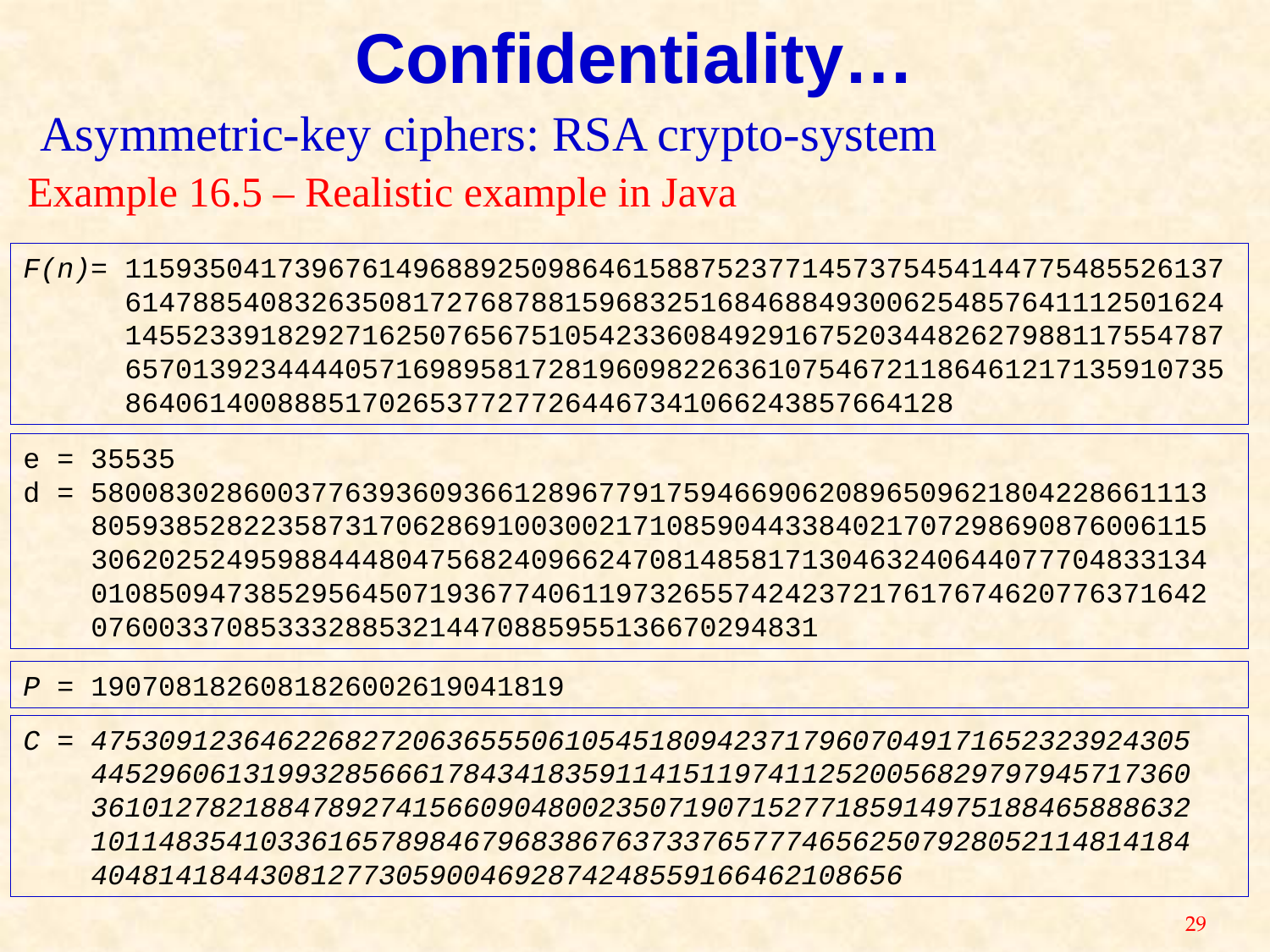

Confidentiality…
Asymmetric-key ciphers: RSA crypto-system
Example 16.5 – Realistic example in Java
F(n)= 11593504173967614968892509864615887523771457375454144775485526137
      61478854083263508172768788159683251684688493006254857641112501624
      14552339182927162507656751054233608492916752034482627988117554787
      65701392344440571698958172819609822636107546721186461217135910735
      8640614008885170265377277264467341066243857664128
e = 35535
d = 580083028600377639360936612896779175946690620896509621804228661113
    805938528223587317062869100300217108590443384021707298690876006115
    306202524959884448047568240966247081485817130463240644077704833134
    010850947385295645071936774061197326557424237217617674620776371642
    0760033708533328853214470885955136670294831
P = 1907081826081826002619041819
C = 47530912364622682720636555061054518094237179607049171652323924305
    44529606131993285666178434183591141511974112520056829797945717360
    36101278218847892741566090480023507190715277185914975188465888632
    10114835410336165789846796838676373376577746562507928052114814184
    404814184430812773059004692874248559166462108656
29